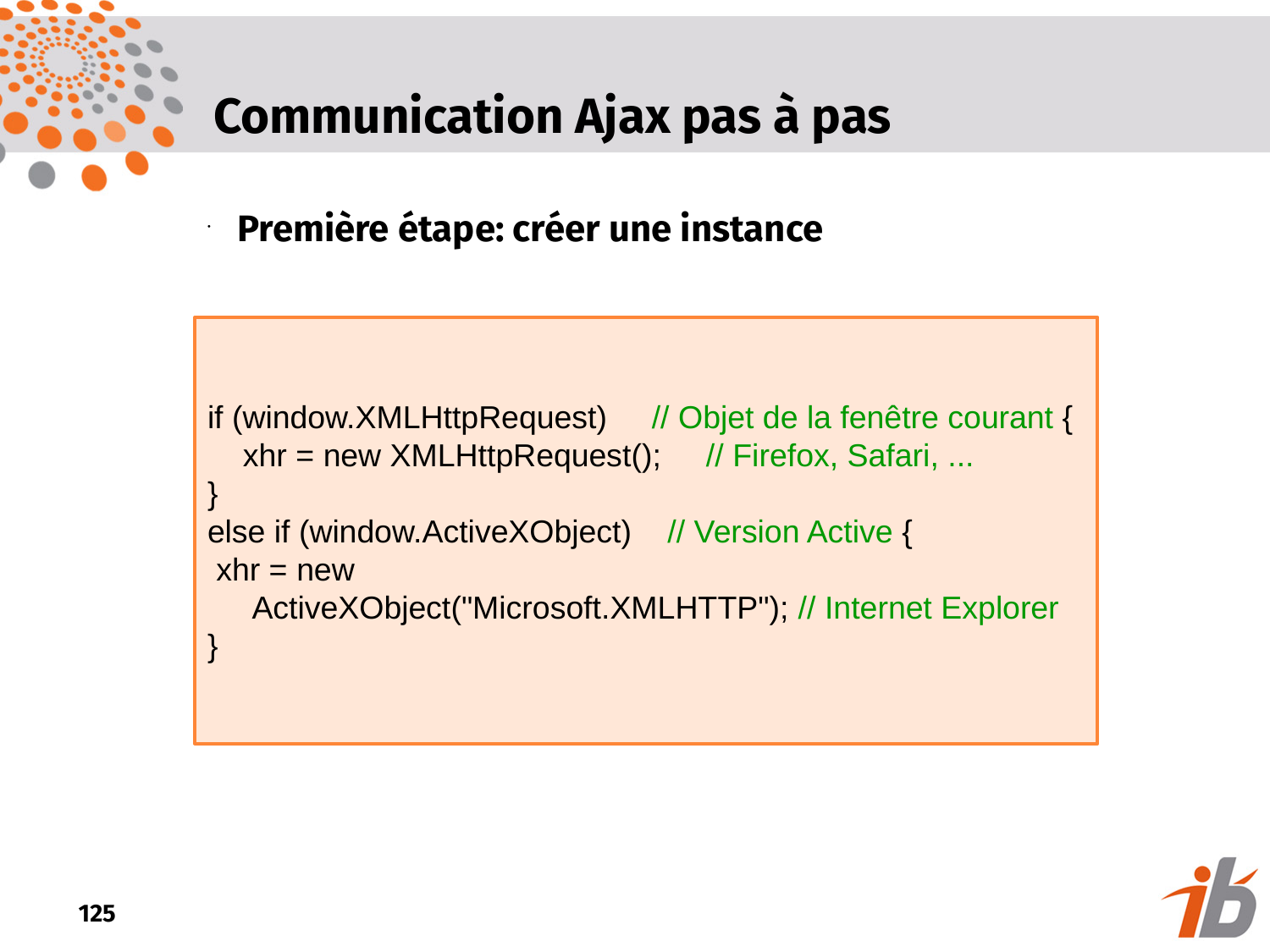

Communication Ajax pas à pas
Première étape: créer une instance
if (window.XMLHttpRequest)     // Objet de la fenêtre courant {
    xhr = new XMLHttpRequest();     // Firefox, Safari, ...
}
else if (window.ActiveXObject)    // Version Active {
 xhr = new
     ActiveXObject("Microsoft.XMLHTTP"); // Internet Explorer
}
125